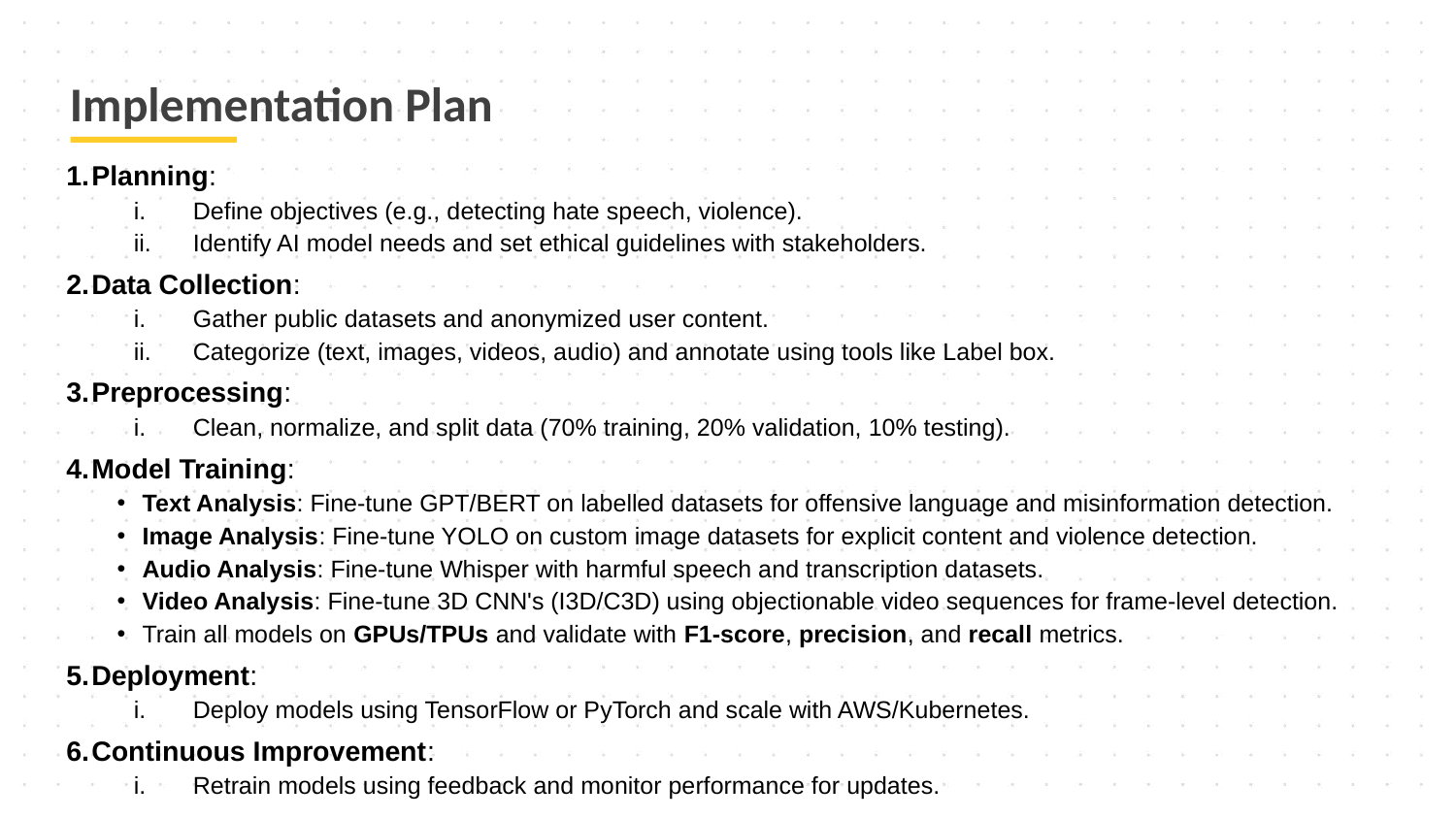

# Implementation Plan
Planning:
Define objectives (e.g., detecting hate speech, violence).
Identify AI model needs and set ethical guidelines with stakeholders.
Data Collection:
Gather public datasets and anonymized user content.
Categorize (text, images, videos, audio) and annotate using tools like Label box.
Preprocessing:
Clean, normalize, and split data (70% training, 20% validation, 10% testing).
Model Training:
Text Analysis: Fine-tune GPT/BERT on labelled datasets for offensive language and misinformation detection.
Image Analysis: Fine-tune YOLO on custom image datasets for explicit content and violence detection.
Audio Analysis: Fine-tune Whisper with harmful speech and transcription datasets.
Video Analysis: Fine-tune 3D CNN's (I3D/C3D) using objectionable video sequences for frame-level detection.
Train all models on GPUs/TPUs and validate with F1-score, precision, and recall metrics.
Deployment:
Deploy models using TensorFlow or PyTorch and scale with AWS/Kubernetes.
Continuous Improvement:
Retrain models using feedback and monitor performance for updates.